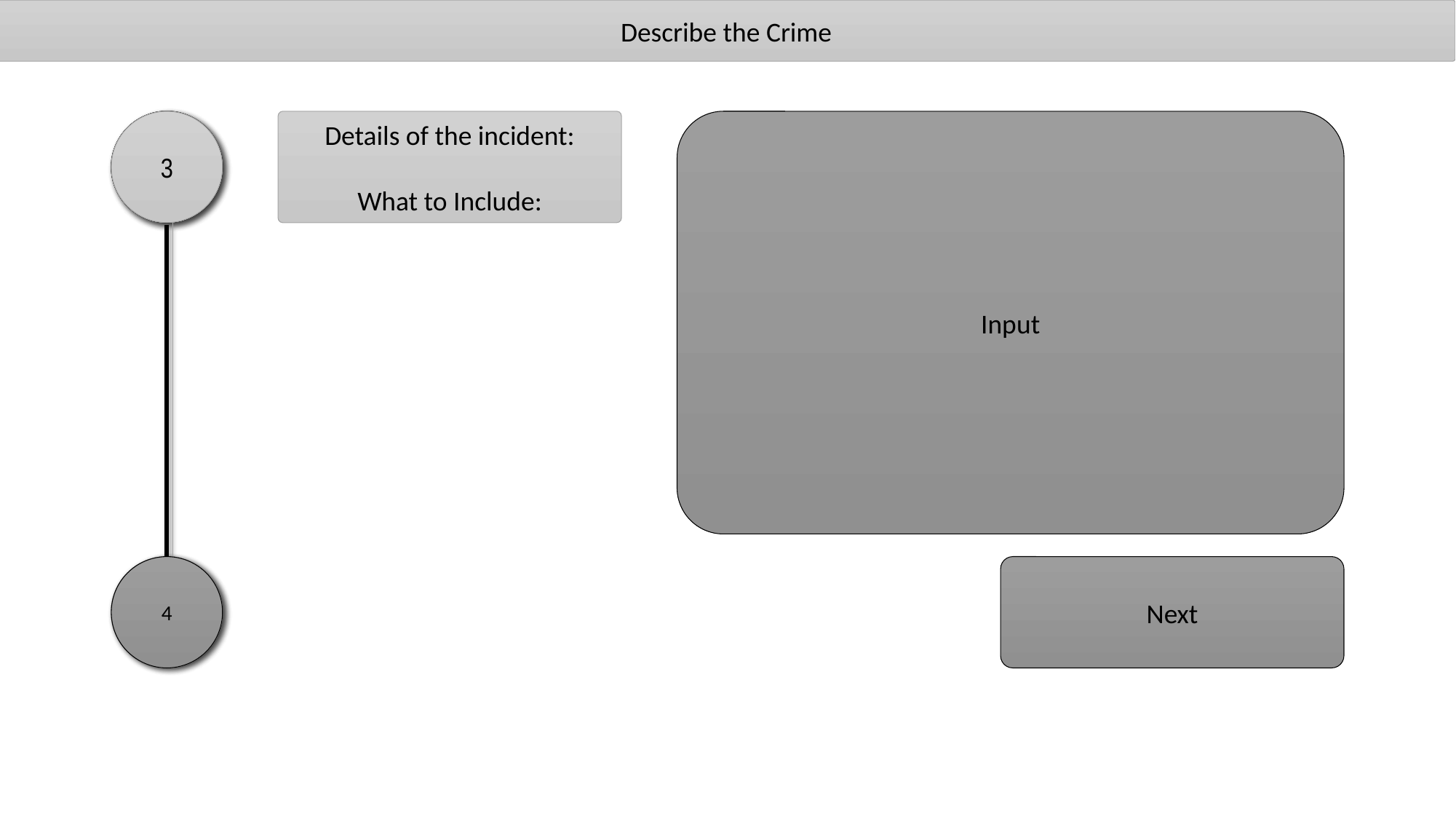

Describe the Crime
3
Input
3
2
3
Details of the incident:

What to Include:
4
Next
4
3
4